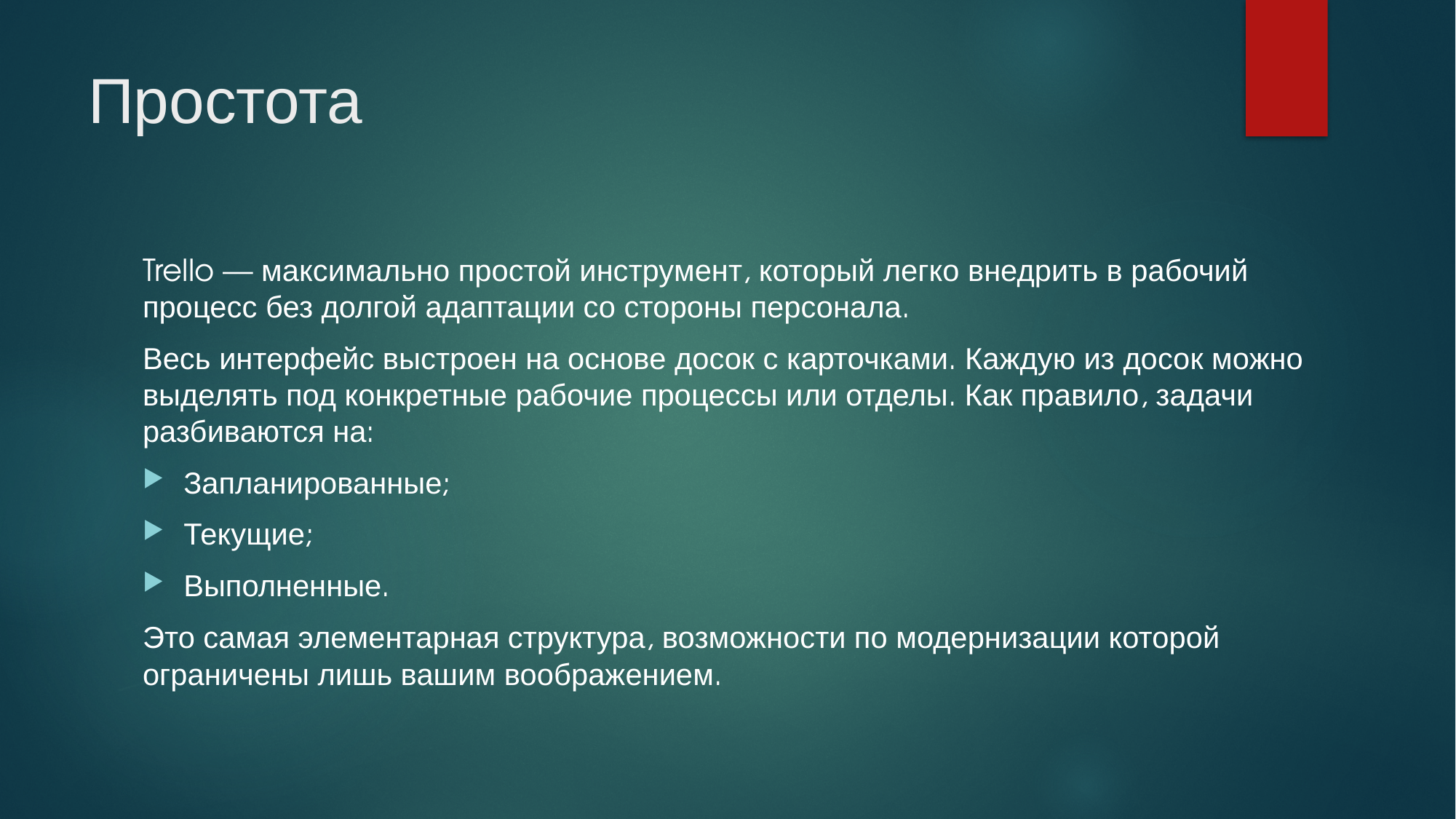

# Простота
Trello — максимально простой инструмент, который легко внедрить в рабочий процесс без долгой адаптации со стороны персонала.
Весь интерфейс выстроен на основе досок с карточками. Каждую из досок можно выделять под конкретные рабочие процессы или отделы. Как правило, задачи разбиваются на:
Запланированные;
Текущие;
Выполненные.
Это самая элементарная структура, возможности по модернизации которой ограничены лишь вашим воображением.